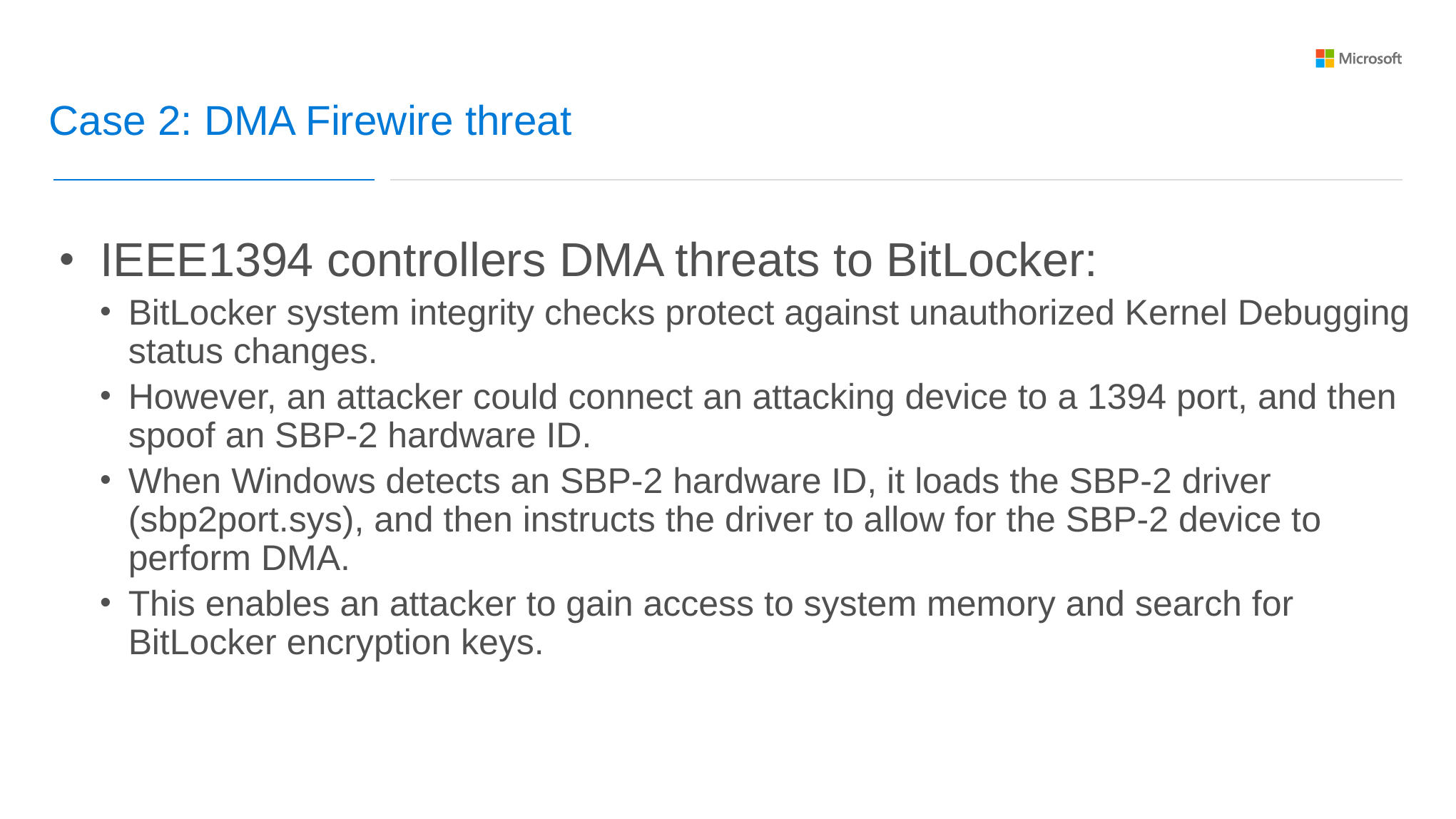

Case 2: DMA Firewire threat
IEEE1394 controllers DMA threats to BitLocker:
BitLocker system integrity checks protect against unauthorized Kernel Debugging status changes.
However, an attacker could connect an attacking device to a 1394 port, and then spoof an SBP-2 hardware ID.
When Windows detects an SBP-2 hardware ID, it loads the SBP-2 driver (sbp2port.sys), and then instructs the driver to allow for the SBP-2 device to perform DMA.
This enables an attacker to gain access to system memory and search for BitLocker encryption keys.